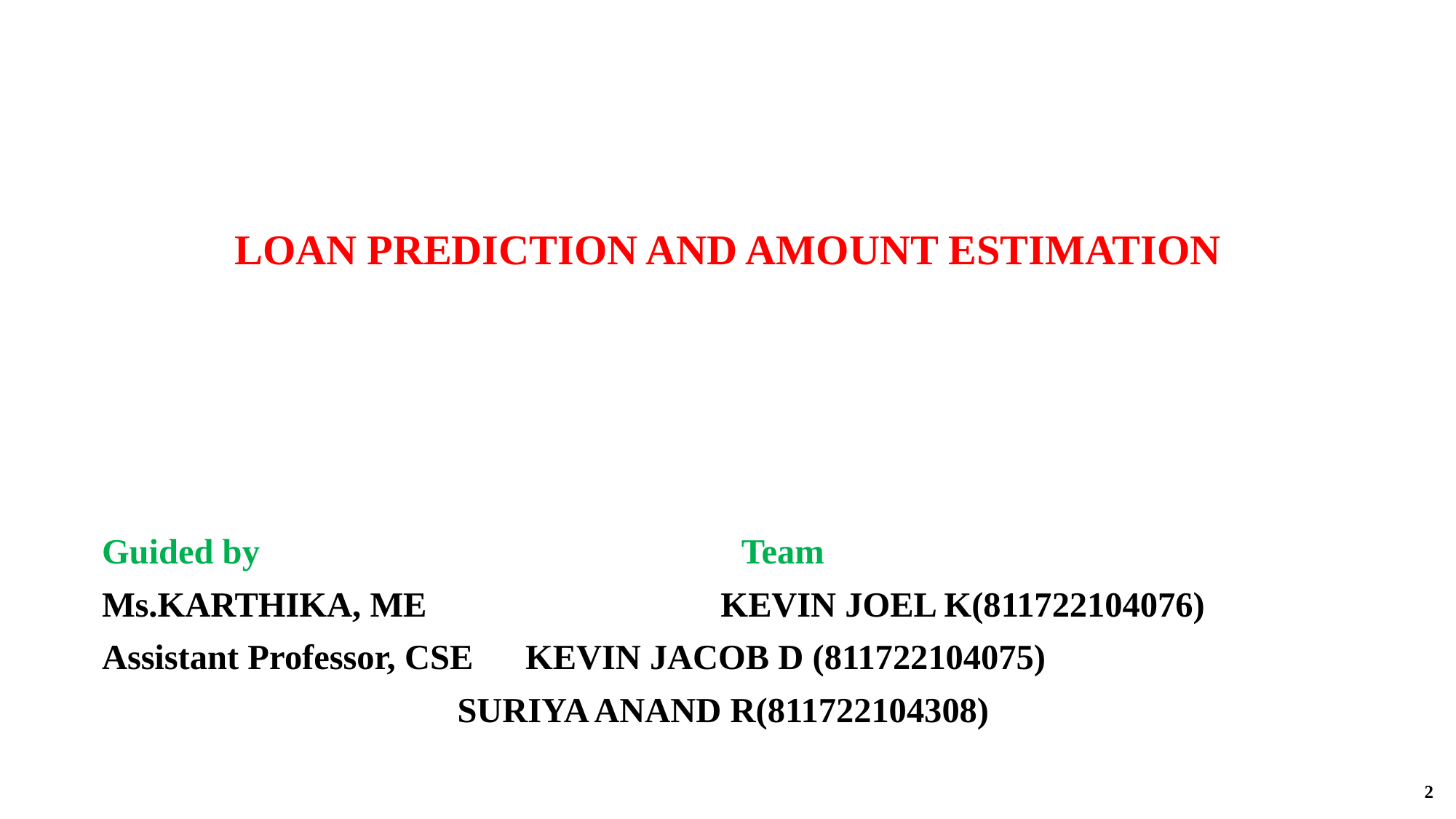

LOAN PREDICTION AND AMOUNT ESTIMATION
Guided by                                                      Team
Ms.KARTHIKA, ME		                      KEVIN JOEL K(811722104076)
Assistant Professor, CSE 			KEVIN JACOB D (811722104075)
						                            SURIYA ANAND R(811722104308)
2